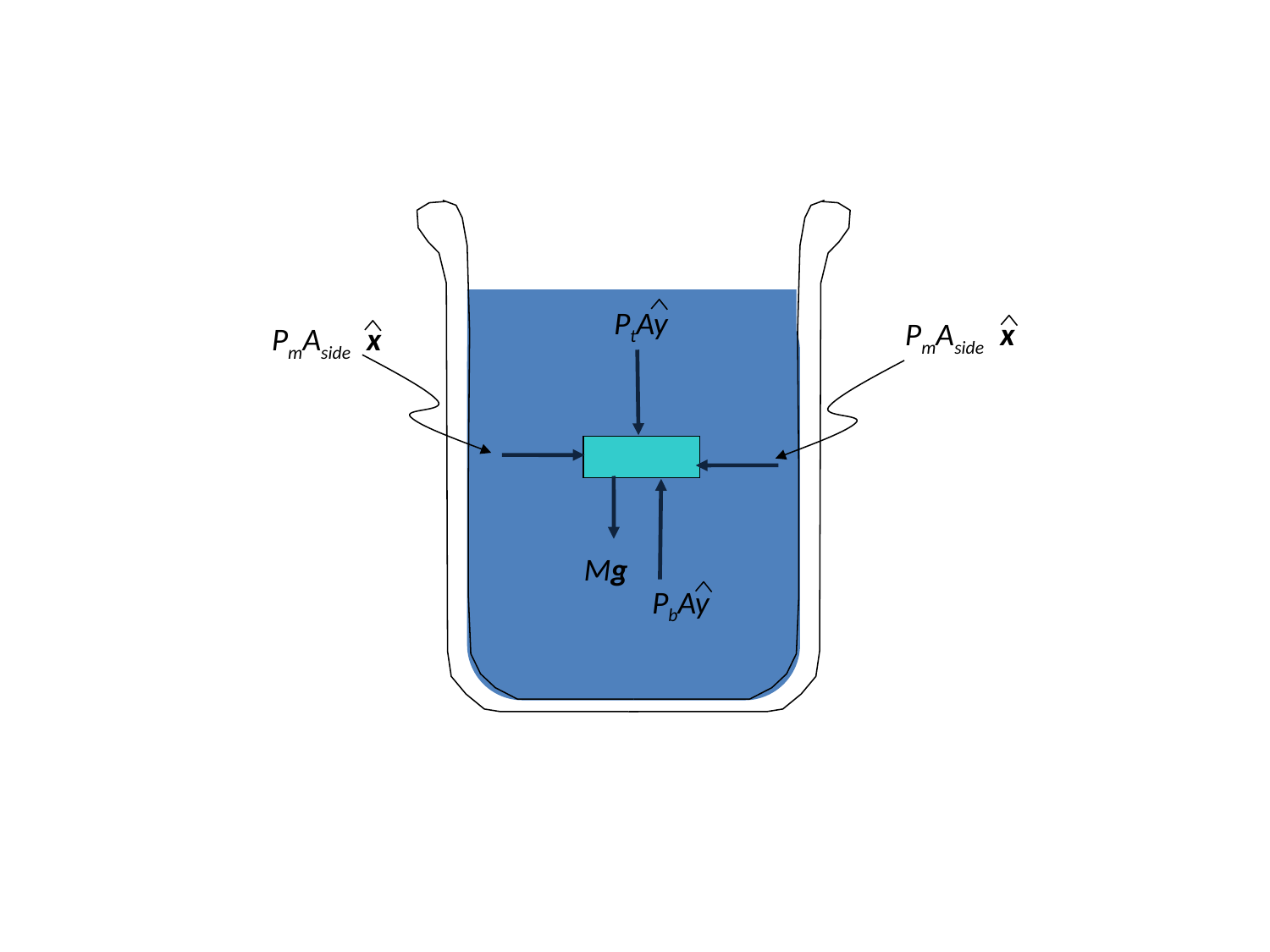

PtAy

PmAside x

PmAside x

PmA x

Mg
PbAy